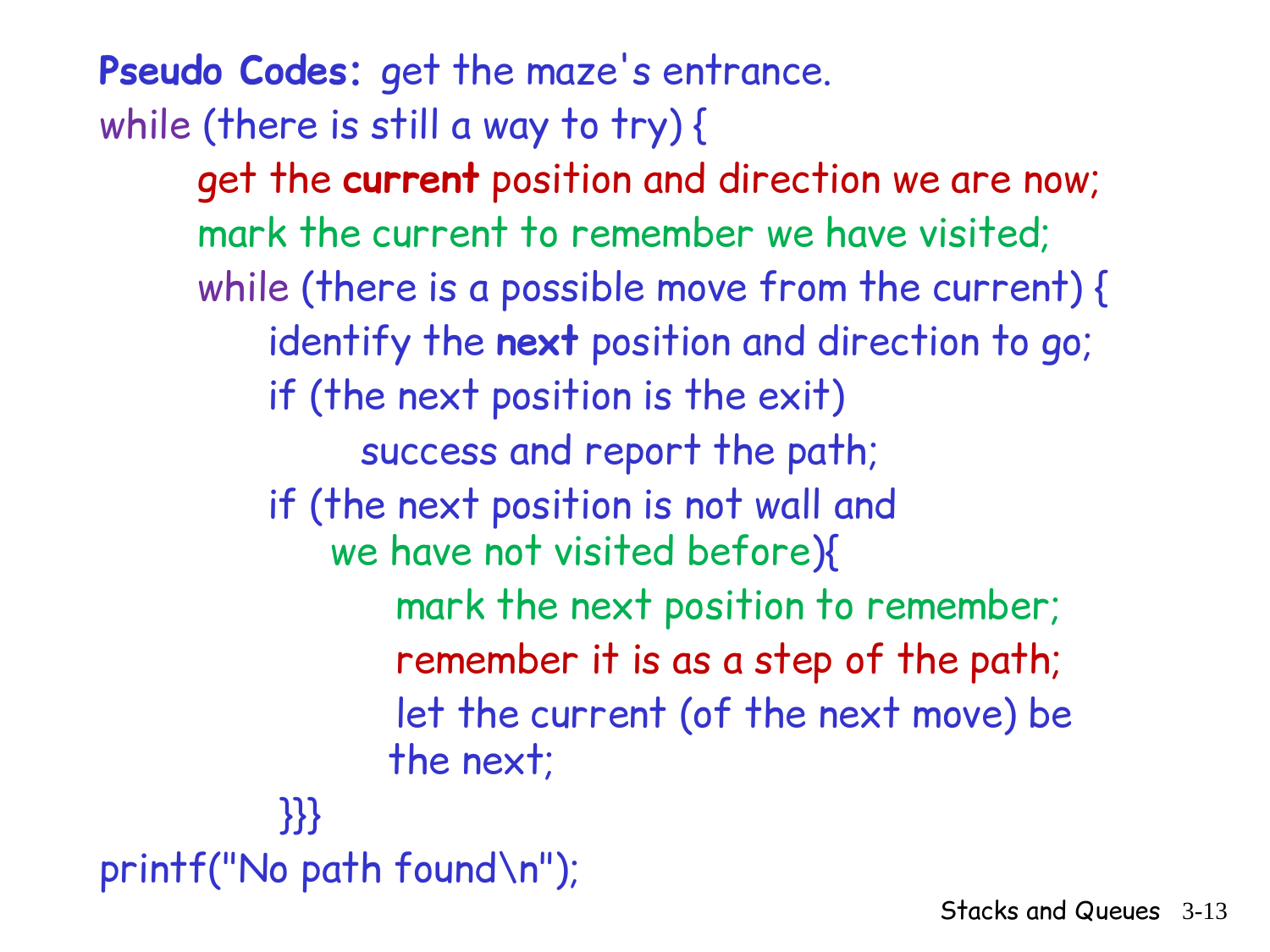

Pseudo Codes: get the maze's entrance.
while (there is still a way to try) {
   get the current position and direction we are now;
   mark the current to remember we have visited;
   while (there is a possible move from the current) {
         identify the next position and direction to go;
         if (the next position is the exit)
                 success and report the path;
         if (the next position is not wall and
           we have not visited before){
                    mark the next position to remember;
                    remember it is as a step of the path;
                    let the current (of the next move) be
                the next;
          }}}
printf("No path found\n");
Stacks and Queues
3-13